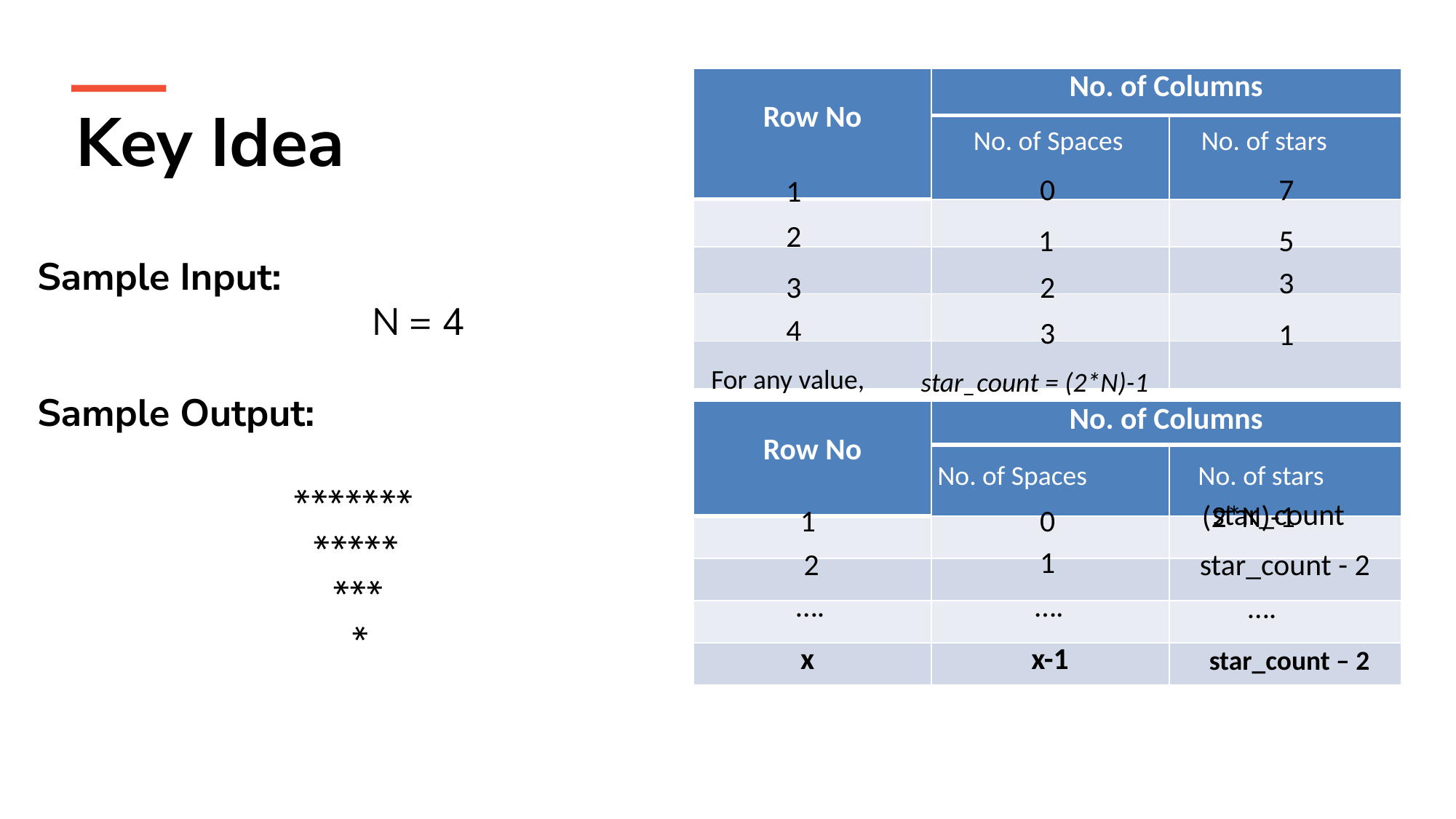

| Row No | No. of Columns |  |
| --- | --- | --- |
|  |  |  |
|  |  |  |
|  |  |  |
|  |  |  |
|  |  |  |

Key Idea
No. of Spaces
No. of stars

0
7
1

Sample Input:
	                    N = 4

Sample Output:

		    *******
		      *****
		        ***
		          *

2
1
5
3
3
2
4
3
1
For any value,
star_count = (2*N)-1
| Row No | No. of Columns |  |
| --- | --- | --- |
|  |  |  |
|  |  |  |
|  |  |  |
|  |  |  |
|  |  |  |
No. of Spaces
No. of stars
star_count
1
0
(2*N)-1
1
2
star_count - 2
….
….
….
x
x-1
star_count – 2